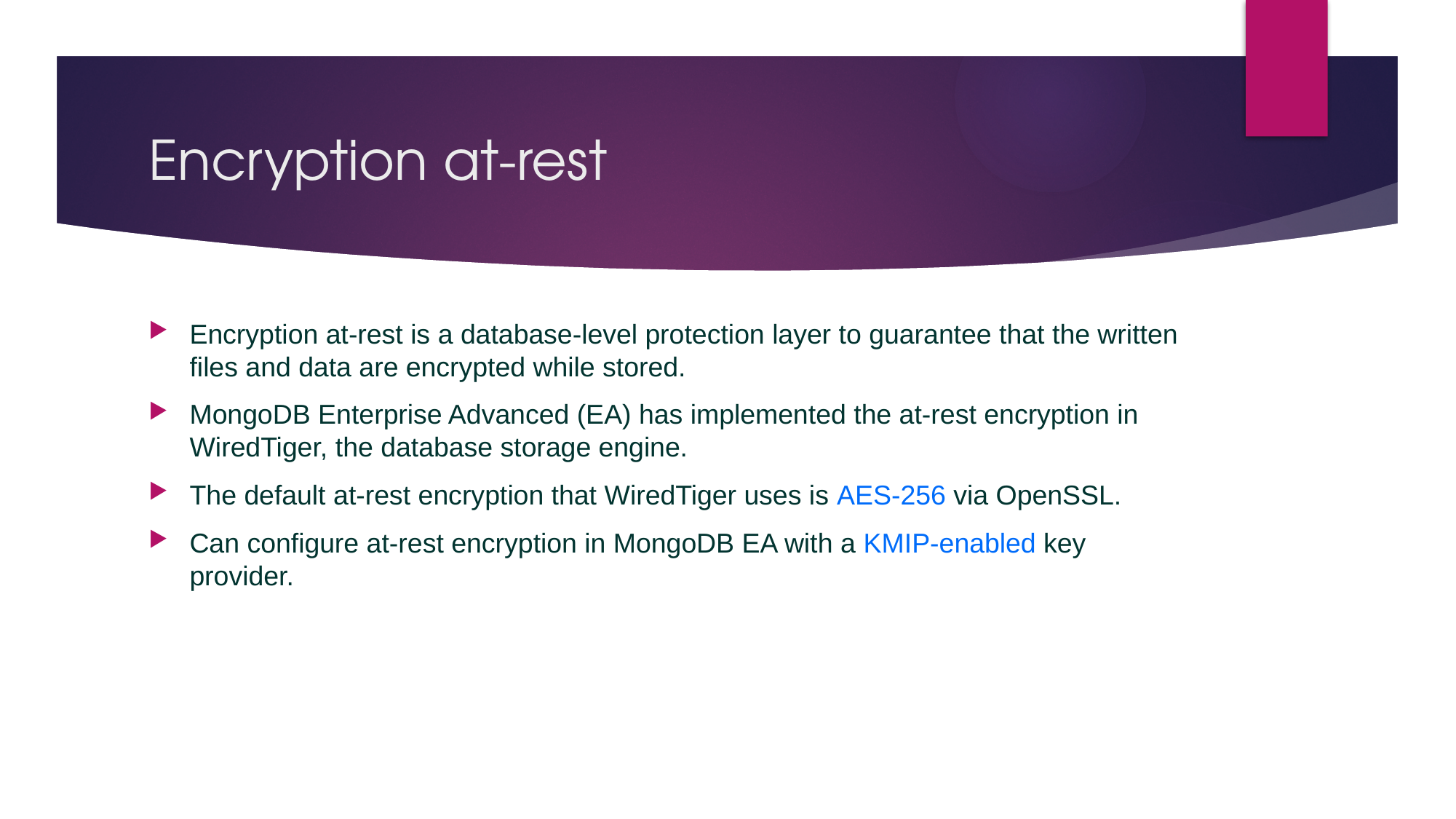

# Encryption at-rest
Encryption at-rest is a database-level protection layer to guarantee that the written files and data are encrypted while stored.
MongoDB Enterprise Advanced (EA) has implemented the at-rest encryption in WiredTiger, the database storage engine.
The default at-rest encryption that WiredTiger uses is AES-256 via OpenSSL.
Can configure at-rest encryption in MongoDB EA with a KMIP-enabled key provider.